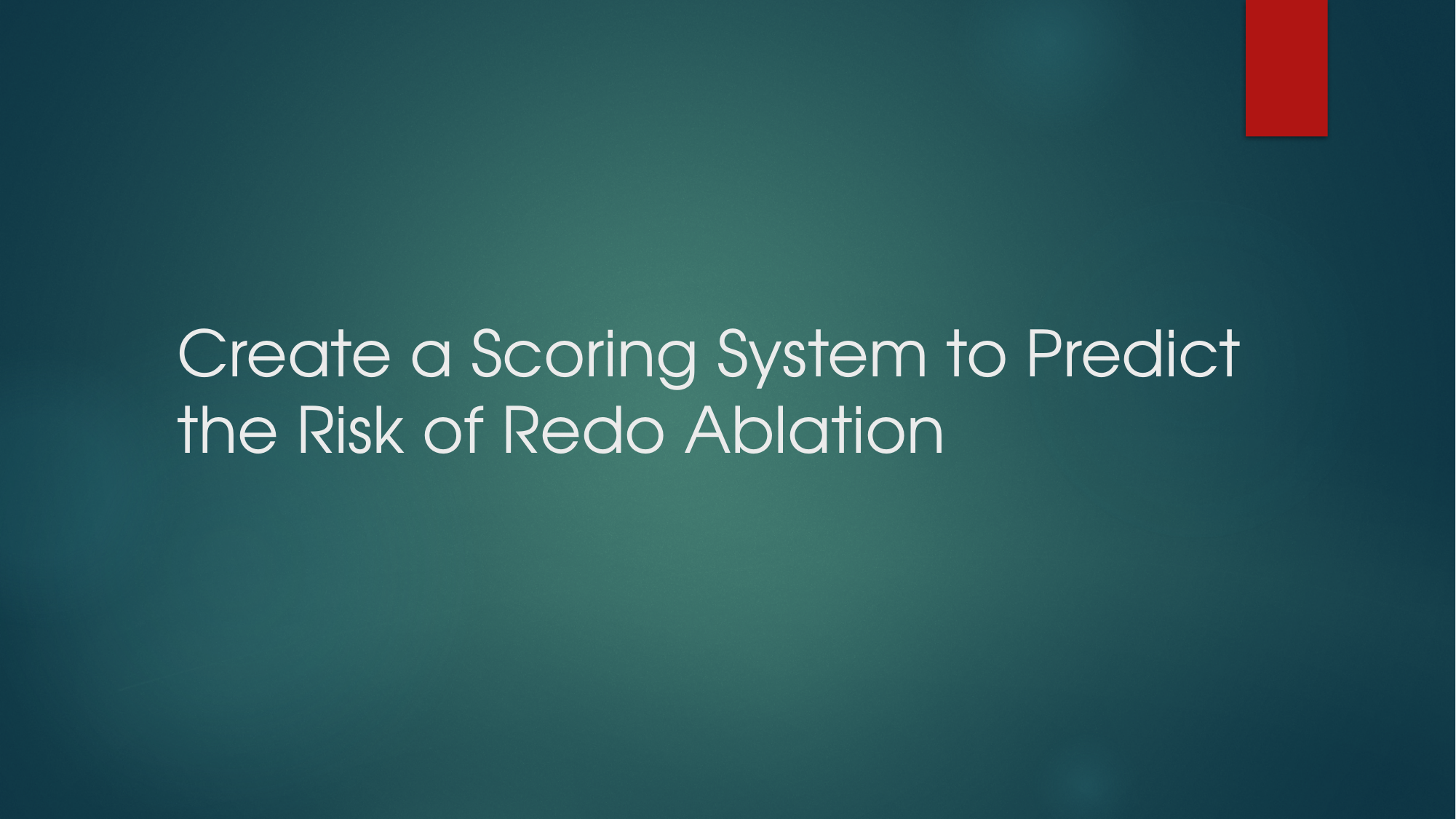

# Create a Scoring System to Predict the Risk of Redo Ablation